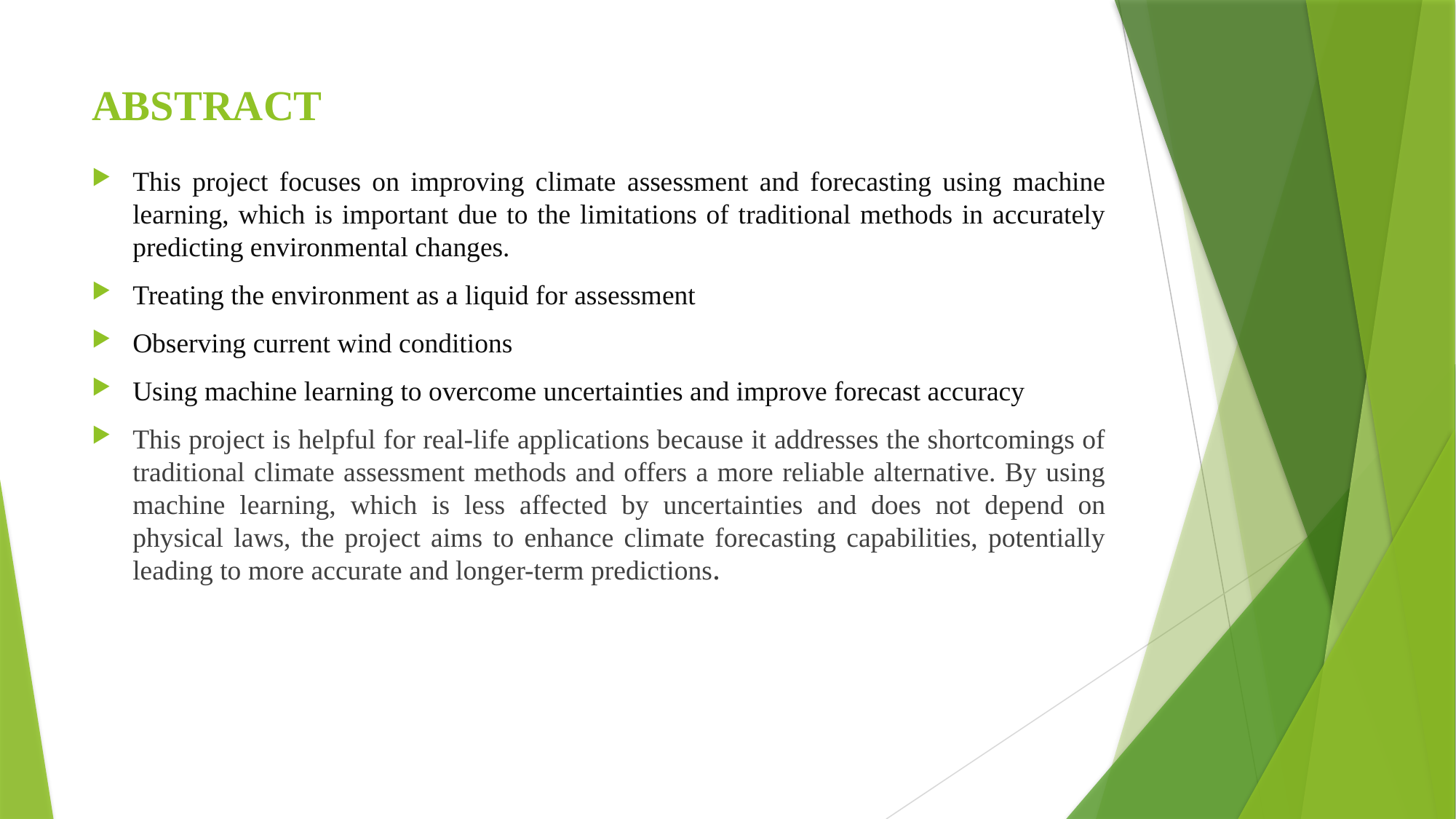

# ABSTRACT
This project focuses on improving climate assessment and forecasting using machine learning, which is important due to the limitations of traditional methods in accurately predicting environmental changes.
Treating the environment as a liquid for assessment
Observing current wind conditions
Using machine learning to overcome uncertainties and improve forecast accuracy
This project is helpful for real-life applications because it addresses the shortcomings of traditional climate assessment methods and offers a more reliable alternative. By using machine learning, which is less affected by uncertainties and does not depend on physical laws, the project aims to enhance climate forecasting capabilities, potentially leading to more accurate and longer-term predictions.